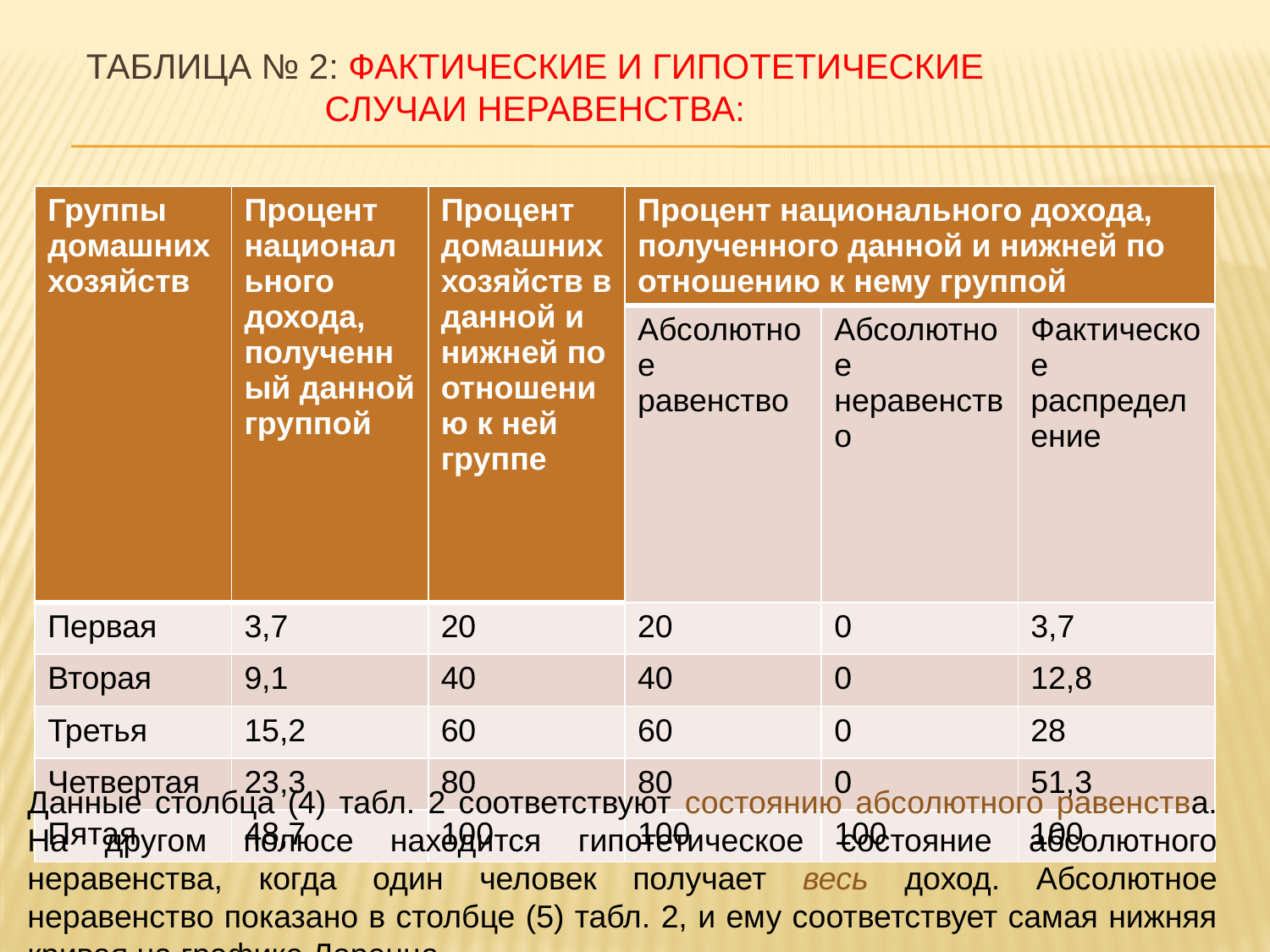

# Таблица № 2: фактические и гипотетические случаи неравенства:
| Группы домашних хозяйств | Процент национального дохода, полученный данной группой | Процент домашних хозяйств в данной и нижней по отношению к ней группе | Процент национального дохода, полученного данной и нижней по отношению к нему группой |  |  |
| --- | --- | --- | --- | --- | --- |
|  |  |  | Абсолютное равенство | Абсолютное неравенство | Фактическое распределение |
| Первая | 3,7 | 20 | 20 | 0 | 3,7 |
| Вторая | 9,1 | 40 | 40 | 0 | 12,8 |
| Третья | 15,2 | 60 | 60 | 0 | 28 |
| Четвертая | 23,3 | 80 | 80 | 0 | 51,3 |
| Пятая | 48,7 | 100 | 100 | 100 | 100 |
Данные столбца (4) табл. 2 соответствуют состоянию абсолютного равенства. На другом полюсе находится гипотетическое состояние абсолютного неравенства, когда один человек получает весь доход. Абсолютное неравенство показано в столбце (5) табл. 2, и ему соответствует самая нижняя кривая на графике Лоренца.